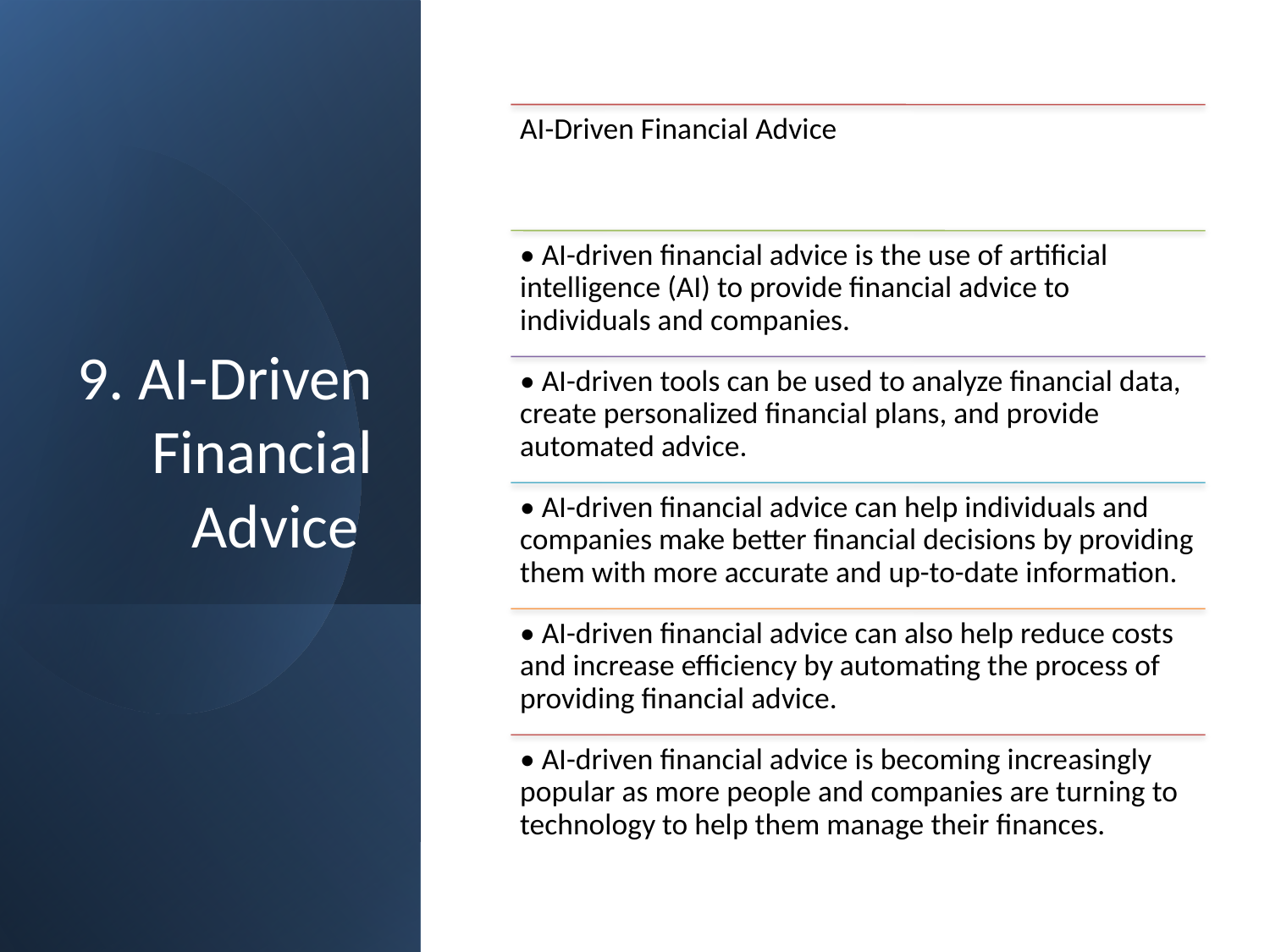

AI-Driven Financial Advice
• AI-driven financial advice is the use of artificial intelligence (AI) to provide financial advice to individuals and companies.
• AI-driven tools can be used to analyze financial data, create personalized financial plans, and provide automated advice.
• AI-driven financial advice can help individuals and companies make better financial decisions by providing them with more accurate and up-to-date information.
• AI-driven financial advice can also help reduce costs and increase efficiency by automating the process of providing financial advice.
• AI-driven financial advice is becoming increasingly popular as more people and companies are turning to technology to help them manage their finances.

# 9. AI-Driven Financial Advice